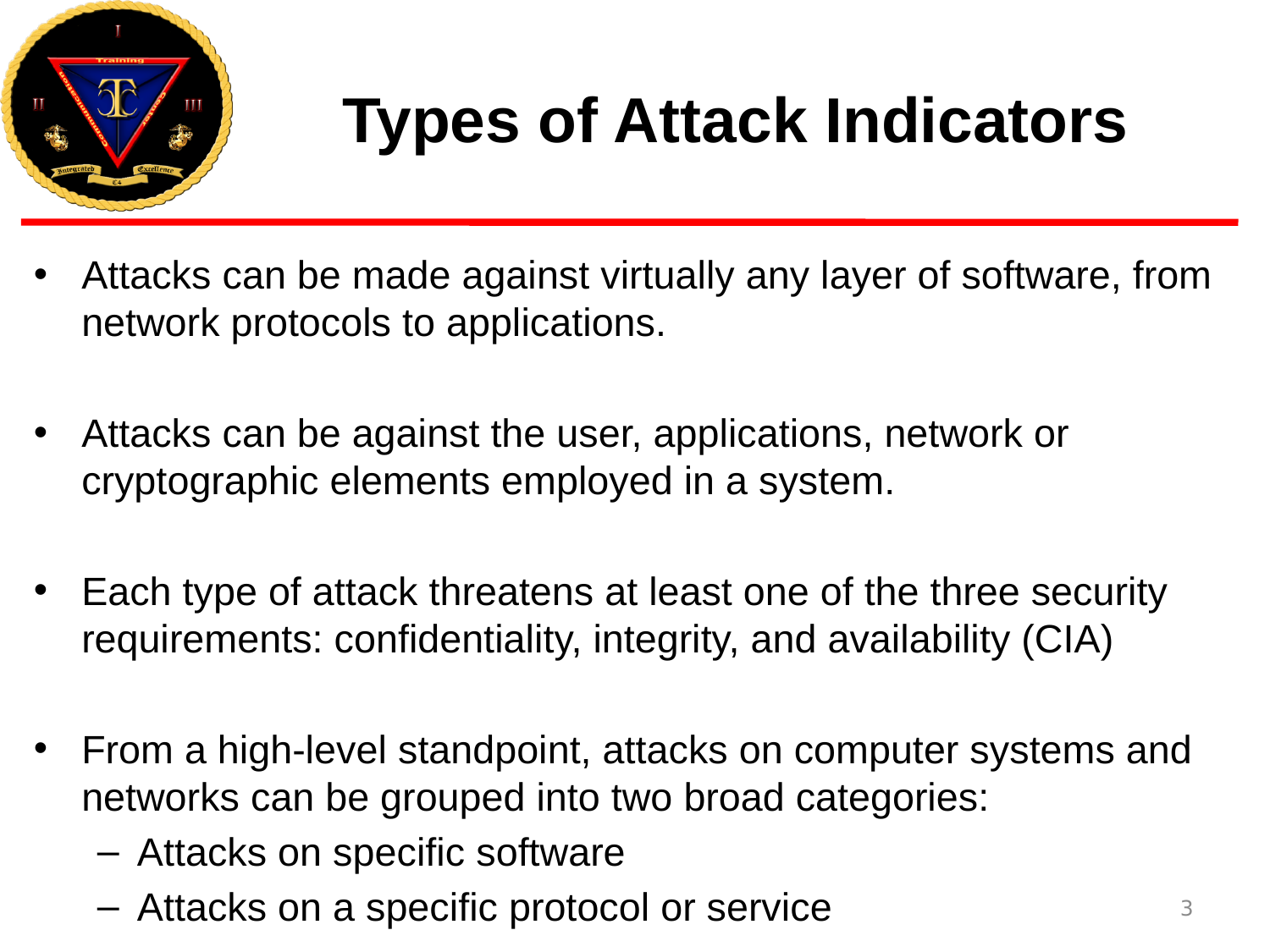

# Types of Attack Indicators
Attacks can be made against virtually any layer of software, from network protocols to applications.

Attacks can be against the user, applications, network or cryptographic elements employed in a system.

Each type of attack threatens at least one of the three security requirements: confidentiality, integrity, and availability (CIA)

From a high-level standpoint, attacks on computer systems and networks can be grouped into two broad categories:
Attacks on specific software
Attacks on a specific protocol or service
3